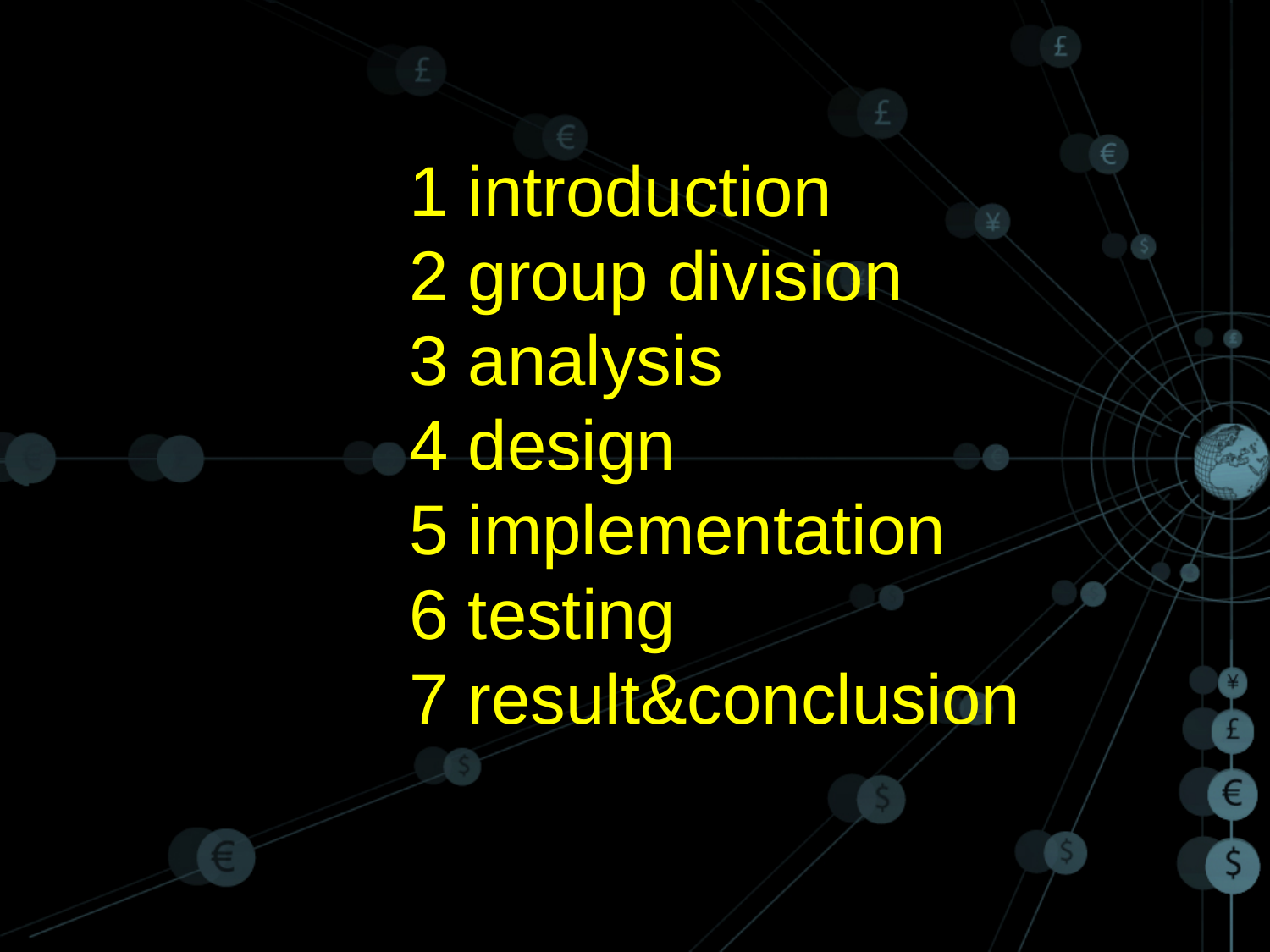

# 1 introduction 2 group division 3 analysis 4 design 5 implementation 6 testing 7 result&conclusion